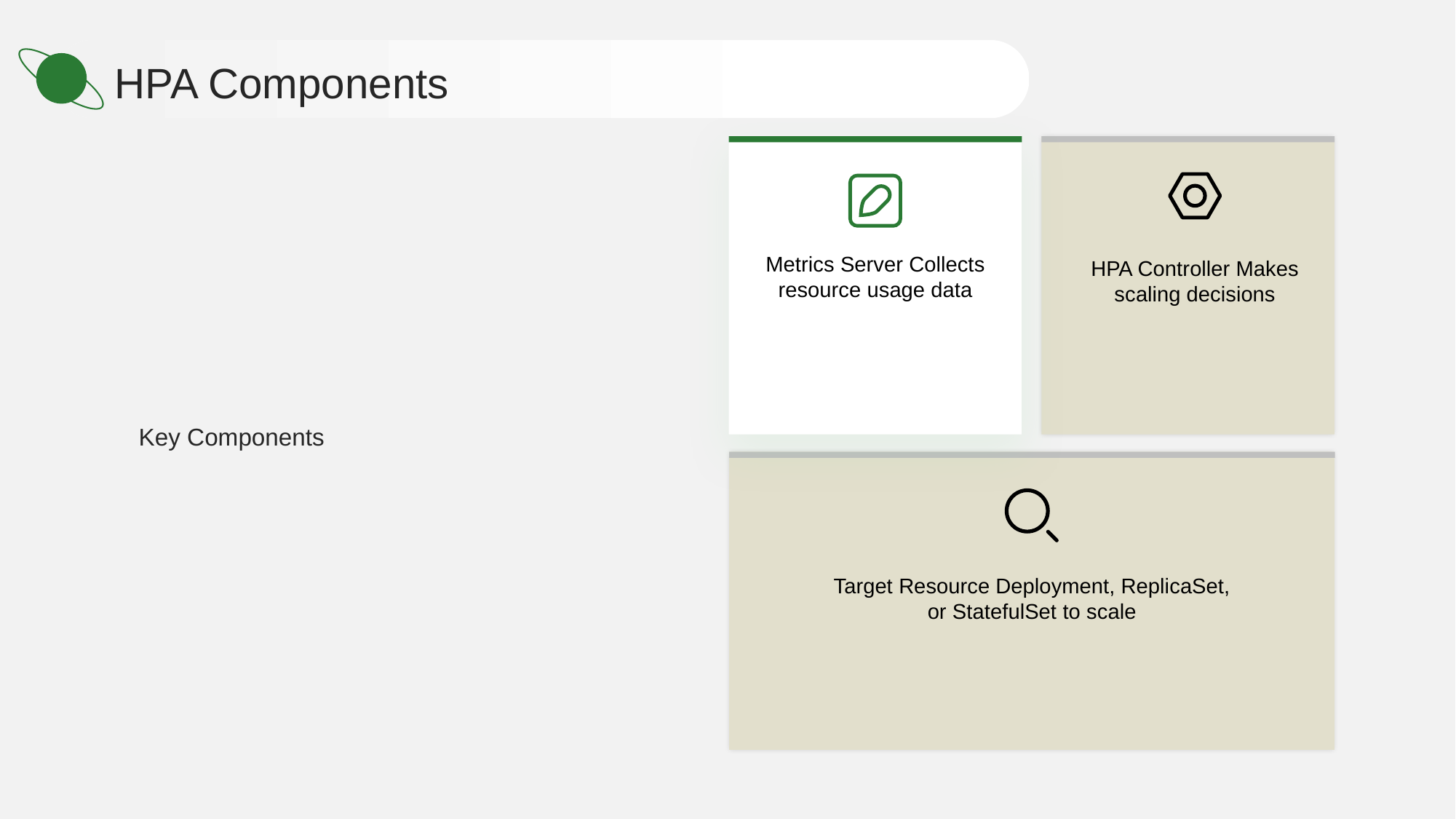

HPA Components

Key Components
Metrics Server Collects resource usage data
HPA Controller Makes scaling decisions

Target Resource Deployment, ReplicaSet, or StatefulSet to scale